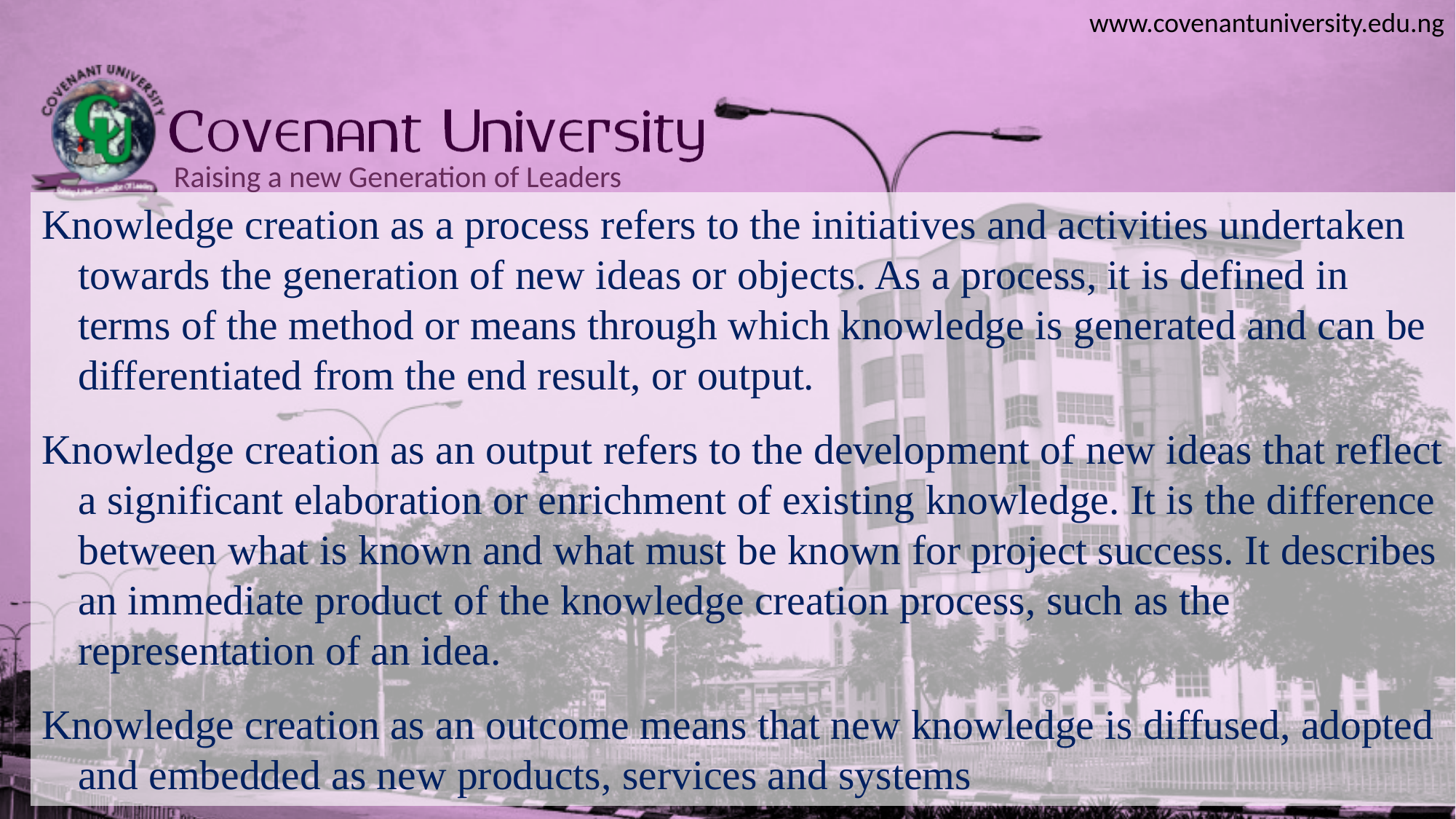

Knowledge creation as a process refers to the initiatives and activities undertaken towards the generation of new ideas or objects. As a process, it is defined in terms of the method or means through which knowledge is generated and can be differentiated from the end result, or output.

Knowledge creation as an output refers to the development of new ideas that reflect a significant elaboration or enrichment of existing knowledge. It is the difference between what is known and what must be known for project success. It describes an immediate product of the knowledge creation process, such as the representation of an idea.

Knowledge creation as an outcome means that new knowledge is diffused, adopted and embedded as new products, services and systems